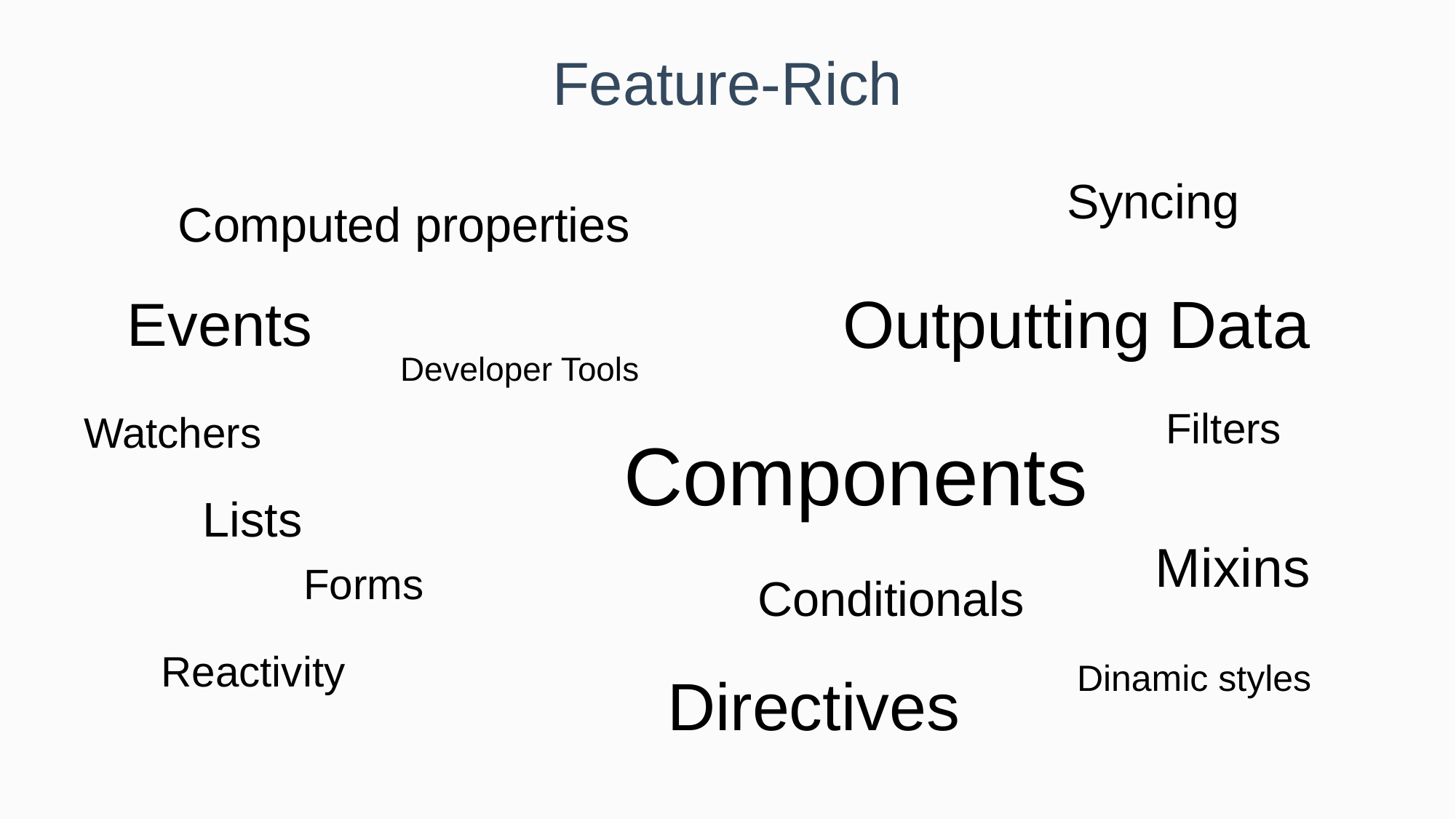

# Feature-Rich
Syncing
Computed properties
Outputting Data
Events
Developer Tools
Filters
Watchers
Components
Lists
Mixins
Forms
Conditionals
Reactivity
Dinamic styles
Directives